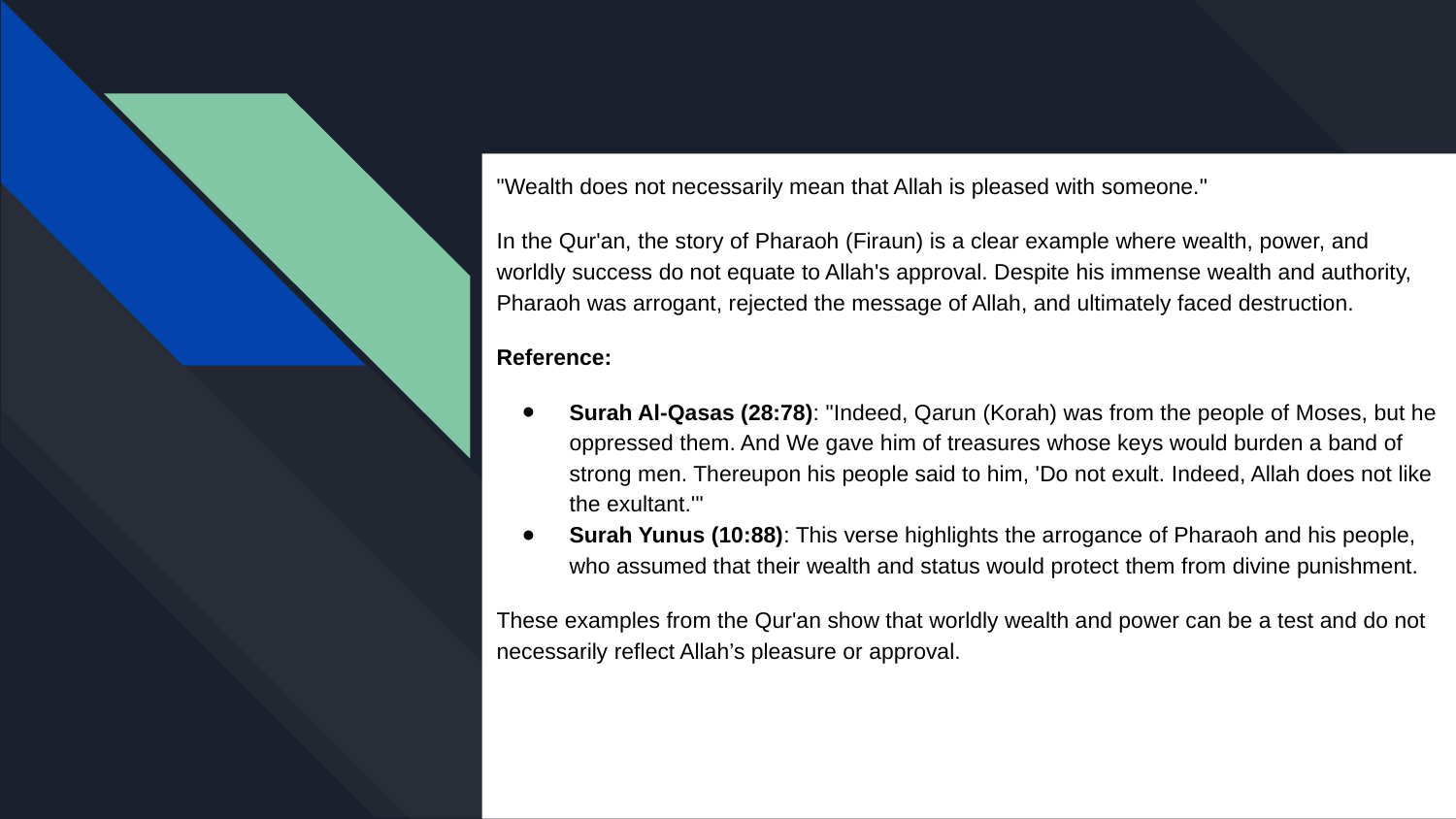

# "Wealth does not necessarily mean that Allah is pleased with someone."
In the Qur'an, the story of Pharaoh (Firaun) is a clear example where wealth, power, and worldly success do not equate to Allah's approval. Despite his immense wealth and authority, Pharaoh was arrogant, rejected the message of Allah, and ultimately faced destruction.
Reference:
Surah Al-Qasas (28:78): "Indeed, Qarun (Korah) was from the people of Moses, but he oppressed them. And We gave him of treasures whose keys would burden a band of strong men. Thereupon his people said to him, 'Do not exult. Indeed, Allah does not like the exultant.'"
Surah Yunus (10:88): This verse highlights the arrogance of Pharaoh and his people, who assumed that their wealth and status would protect them from divine punishment.
These examples from the Qur'an show that worldly wealth and power can be a test and do not necessarily reflect Allah’s pleasure or approval.